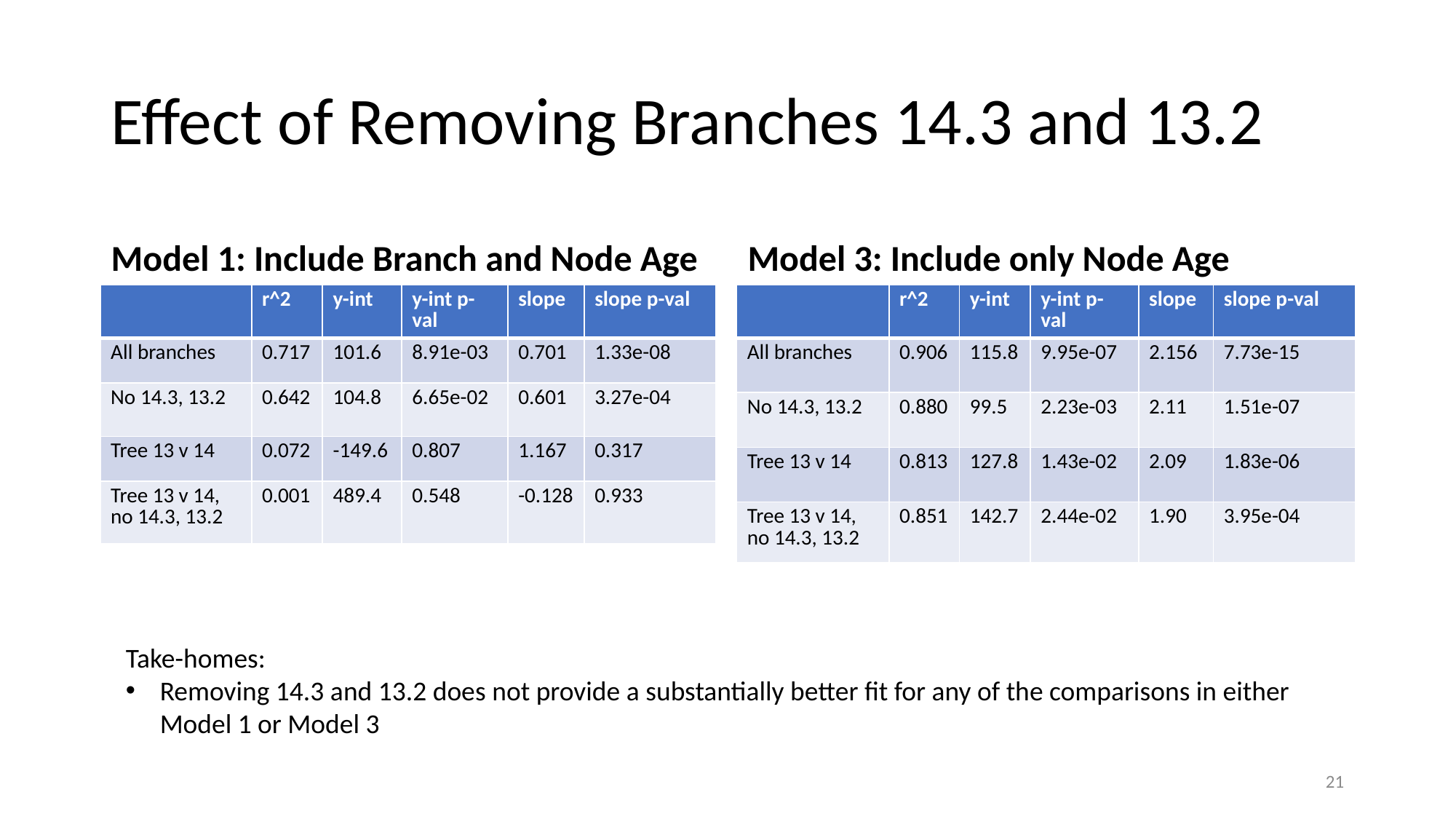

# Effect of Removing Branches 14.3 and 13.2
Model 1: Include Branch and Node Age
Model 3: Include only Node Age
|  | r^2 | y-int | y-int p-val | slope | slope p-val |
| --- | --- | --- | --- | --- | --- |
| All branches | 0.717 | 101.6 | 8.91e-03 | 0.701 | 1.33e-08 |
| No 14.3, 13.2 | 0.642 | 104.8 | 6.65e-02 | 0.601 | 3.27e-04 |
| Tree 13 v 14 | 0.072 | -149.6 | 0.807 | 1.167 | 0.317 |
| Tree 13 v 14, no 14.3, 13.2 | 0.001 | 489.4 | 0.548 | -0.128 | 0.933 |
|  | r^2 | y-int | y-int p-val | slope | slope p-val |
| --- | --- | --- | --- | --- | --- |
| All branches | 0.906 | 115.8 | 9.95e-07 | 2.156 | 7.73e-15 |
| No 14.3, 13.2 | 0.880 | 99.5 | 2.23e-03 | 2.11 | 1.51e-07 |
| Tree 13 v 14 | 0.813 | 127.8 | 1.43e-02 | 2.09 | 1.83e-06 |
| Tree 13 v 14, no 14.3, 13.2 | 0.851 | 142.7 | 2.44e-02 | 1.90 | 3.95e-04 |
Take-homes:
Removing 14.3 and 13.2 does not provide a substantially better fit for any of the comparisons in either Model 1 or Model 3
21